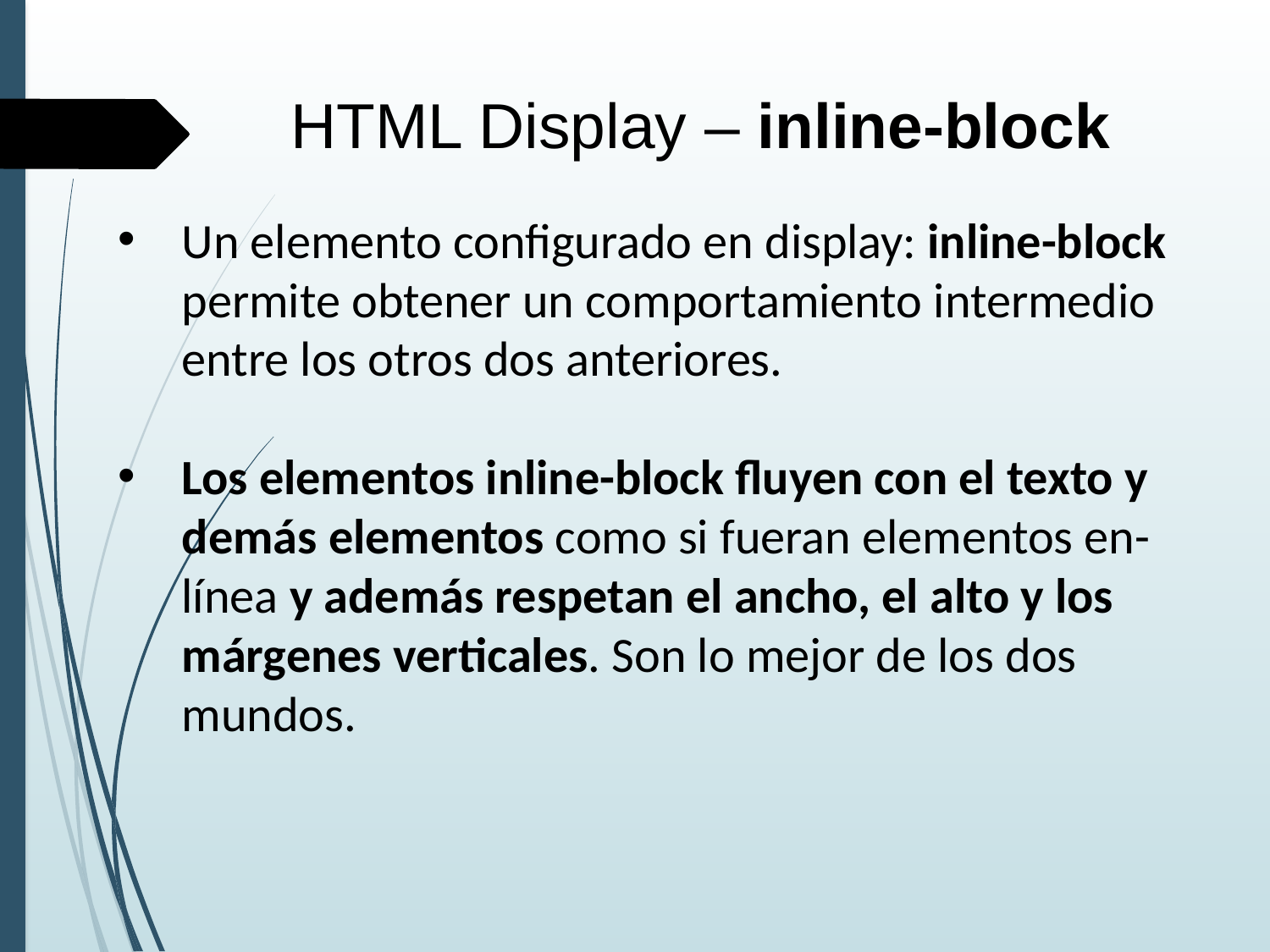

HTML Display – inline-block
Un elemento configurado en display: inline-block permite obtener un comportamiento intermedio entre los otros dos anteriores.

Los elementos inline-block fluyen con el texto y demás elementos como si fueran elementos en-línea y además respetan el ancho, el alto y los márgenes verticales. Son lo mejor de los dos mundos.